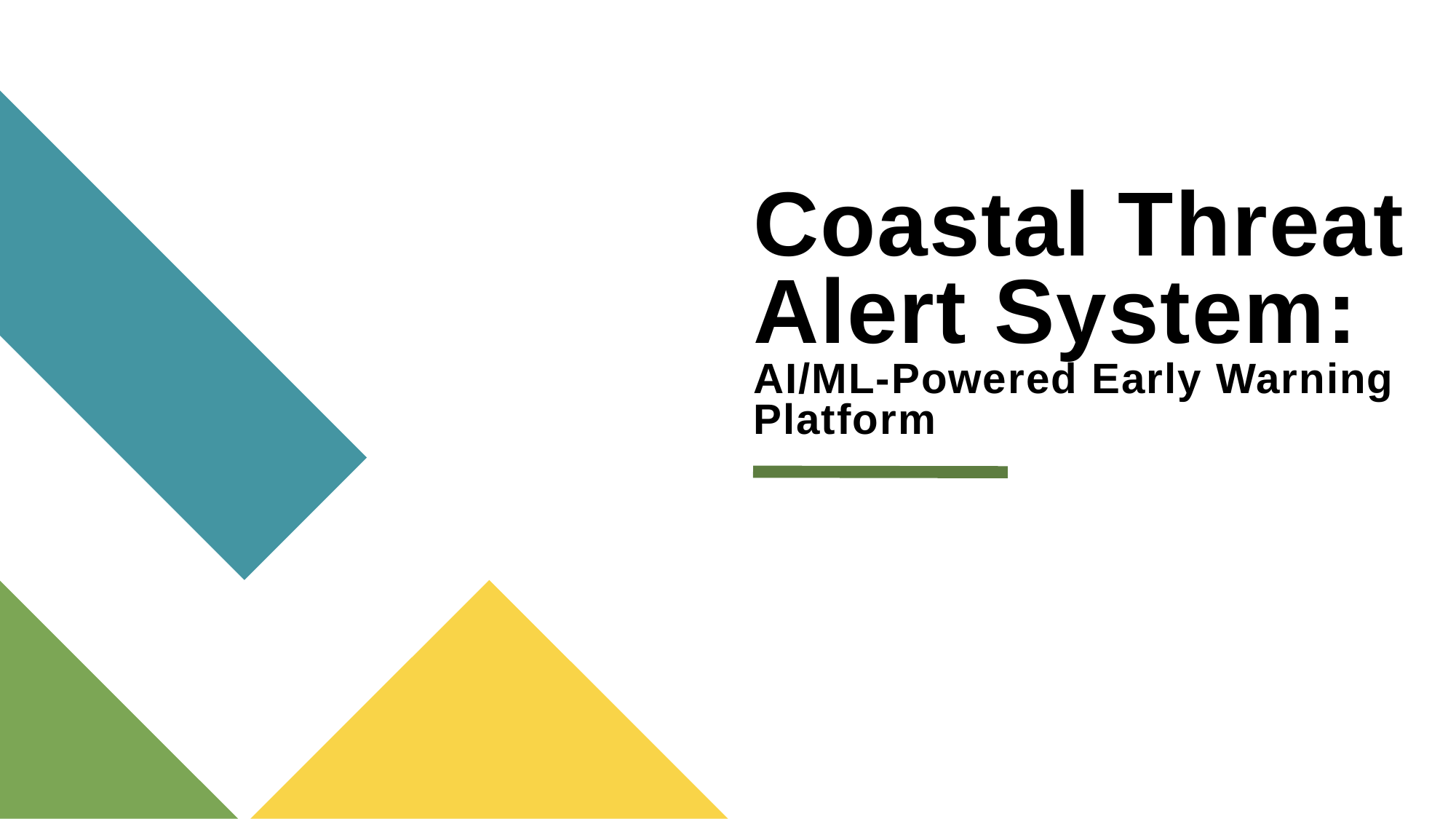

# Coastal Threat Alert System: AI/ML-Powered Early Warning Platform